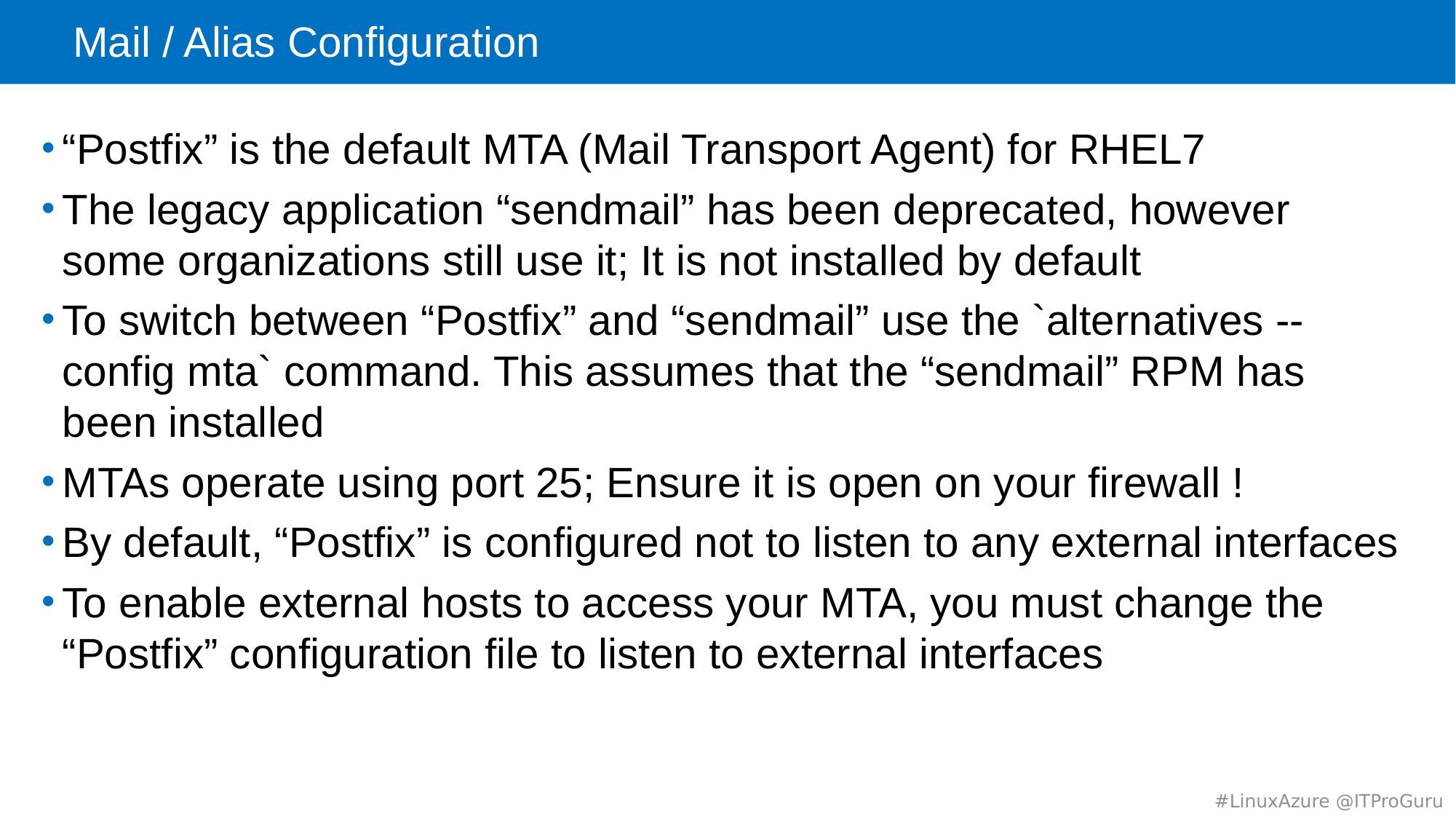

# Mail / Alias Configuration
“Postfix” is the default MTA (Mail Transport Agent) for RHEL7
The legacy application “sendmail” has been deprecated, however some organizations still use it; It is not installed by default
To switch between “Postfix” and “sendmail” use the `alternatives --config mta` command. This assumes that the “sendmail” RPM has been installed
MTAs operate using port 25; Ensure it is open on your firewall !
By default, “Postfix” is configured not to listen to any external interfaces
To enable external hosts to access your MTA, you must change the “Postfix” configuration file to listen to external interfaces